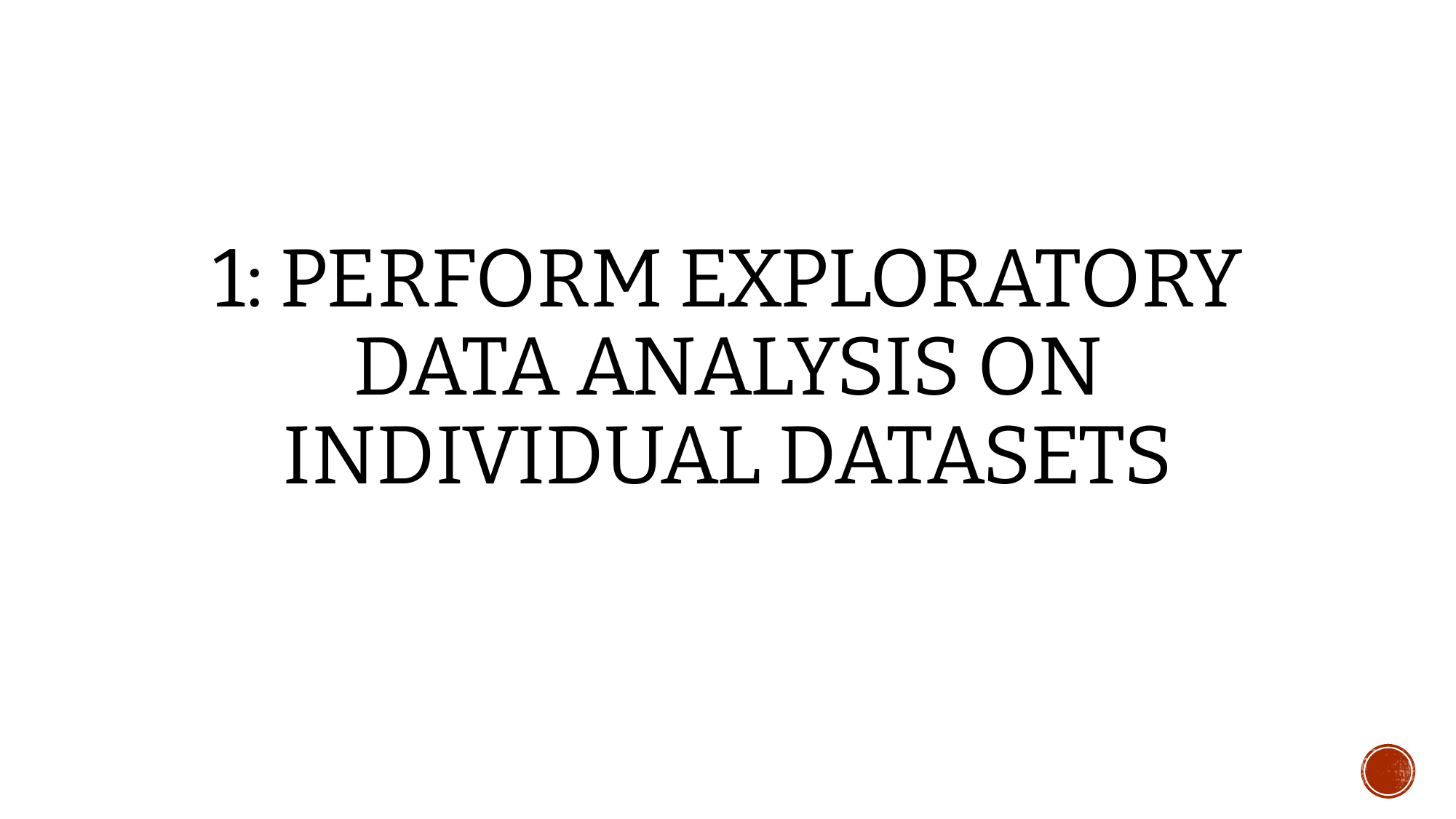

# 1: perform exploratory data analysis on individual datasets